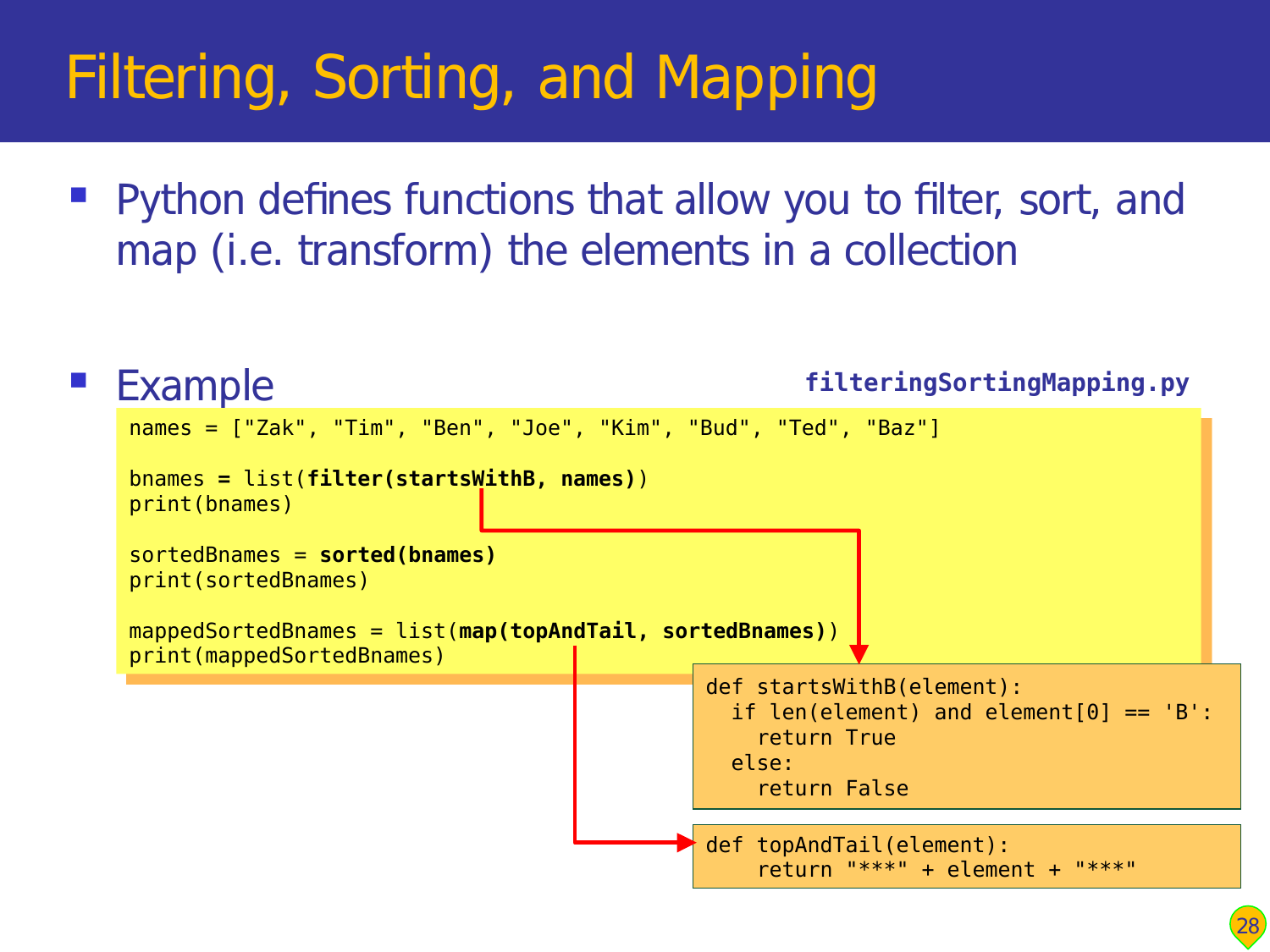

# Filtering, Sorting, and Mapping
Python defines functions that allow you to filter, sort, and map (i.e. transform) the elements in a collection

Example
filteringSortingMapping.py
names = ["Zak", "Tim", "Ben", "Joe", "Kim", "Bud", "Ted", "Baz"]

bnames = list(filter(startsWithB, names))
print(bnames)

sortedBnames = sorted(bnames)
print(sortedBnames)

mappedSortedBnames = list(map(topAndTail, sortedBnames))
print(mappedSortedBnames)

def startsWithB(element):
  if len(element) and element[0] == 'B':
    return True
  else:
    return False
def topAndTail(element):
    return "***" + element + "***"
28